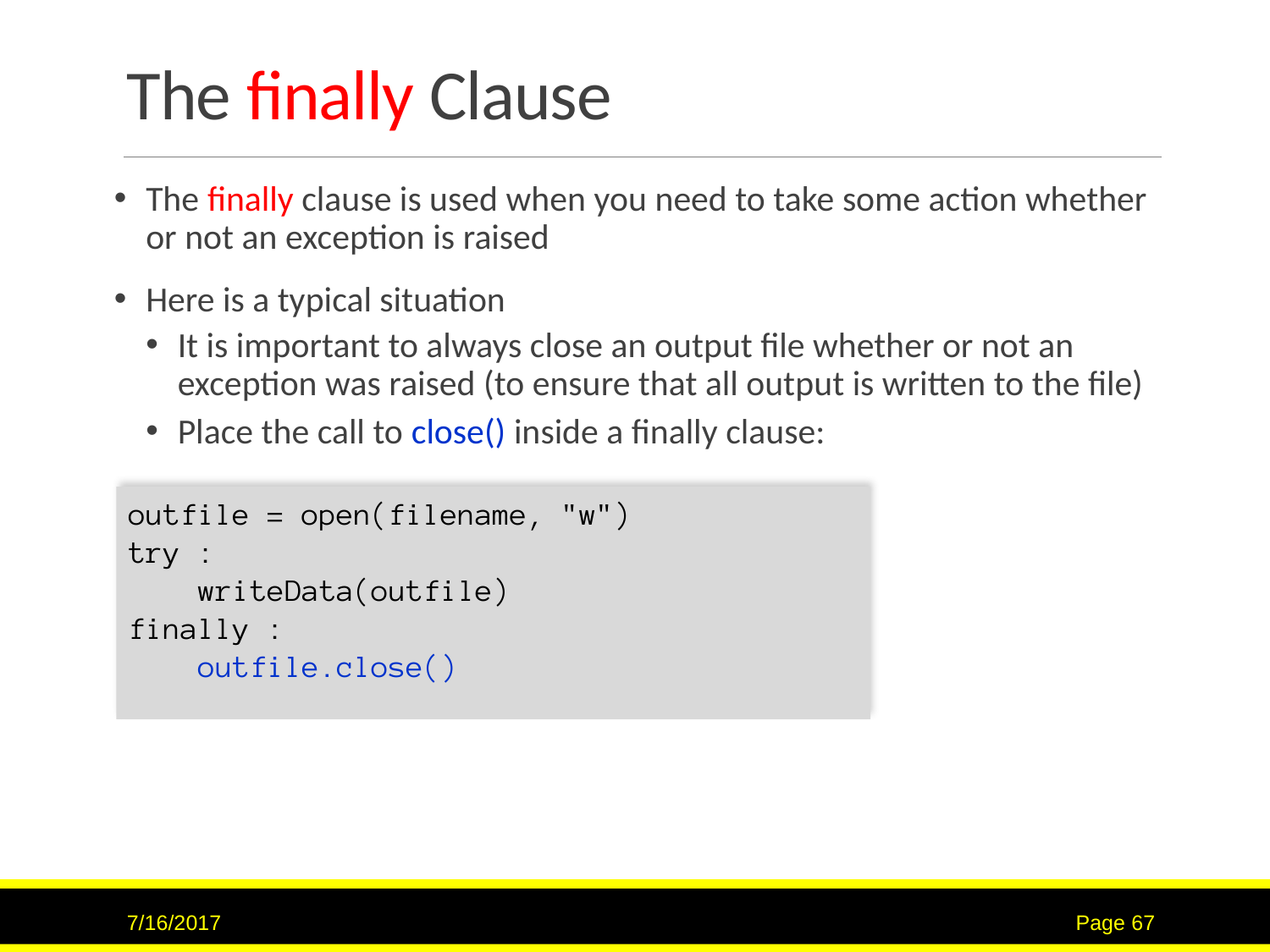

# The finally Clause
The finally clause is used when you need to take some action whether or not an exception is raised
Here is a typical situation
It is important to always close an output file whether or not an exception was raised (to ensure that all output is written to the file)
Place the call to close() inside a finally clause:
outfile = open(filename, "w")
try :
    writeData(outfile)
finally :
    outfile.close()
7/16/2017
Page 67